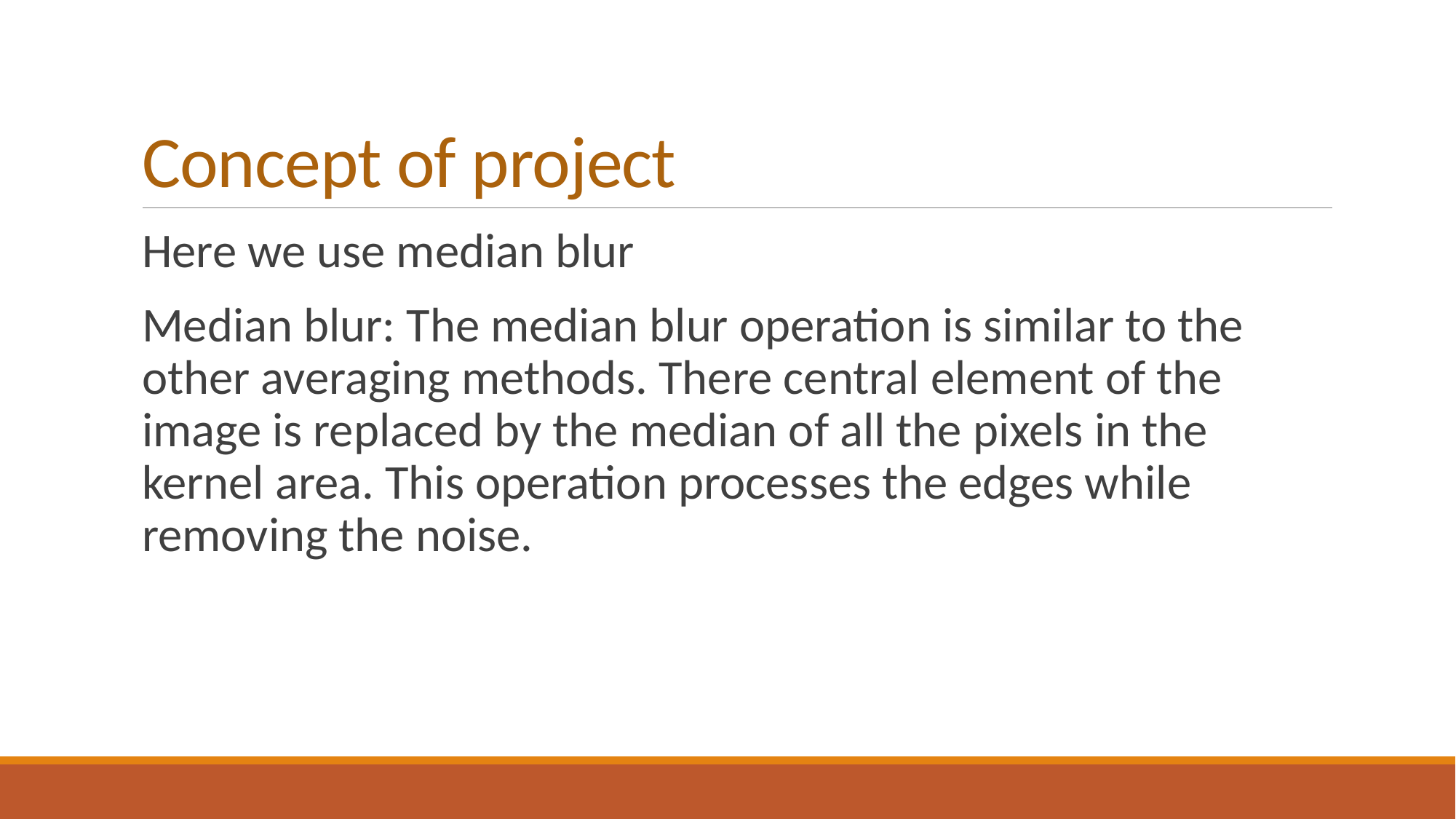

# Concept of project
Here we use median blur
Median blur: The median blur operation is similar to the other averaging methods. There central element of the image is replaced by the median of all the pixels in the kernel area. This operation processes the edges while removing the noise.